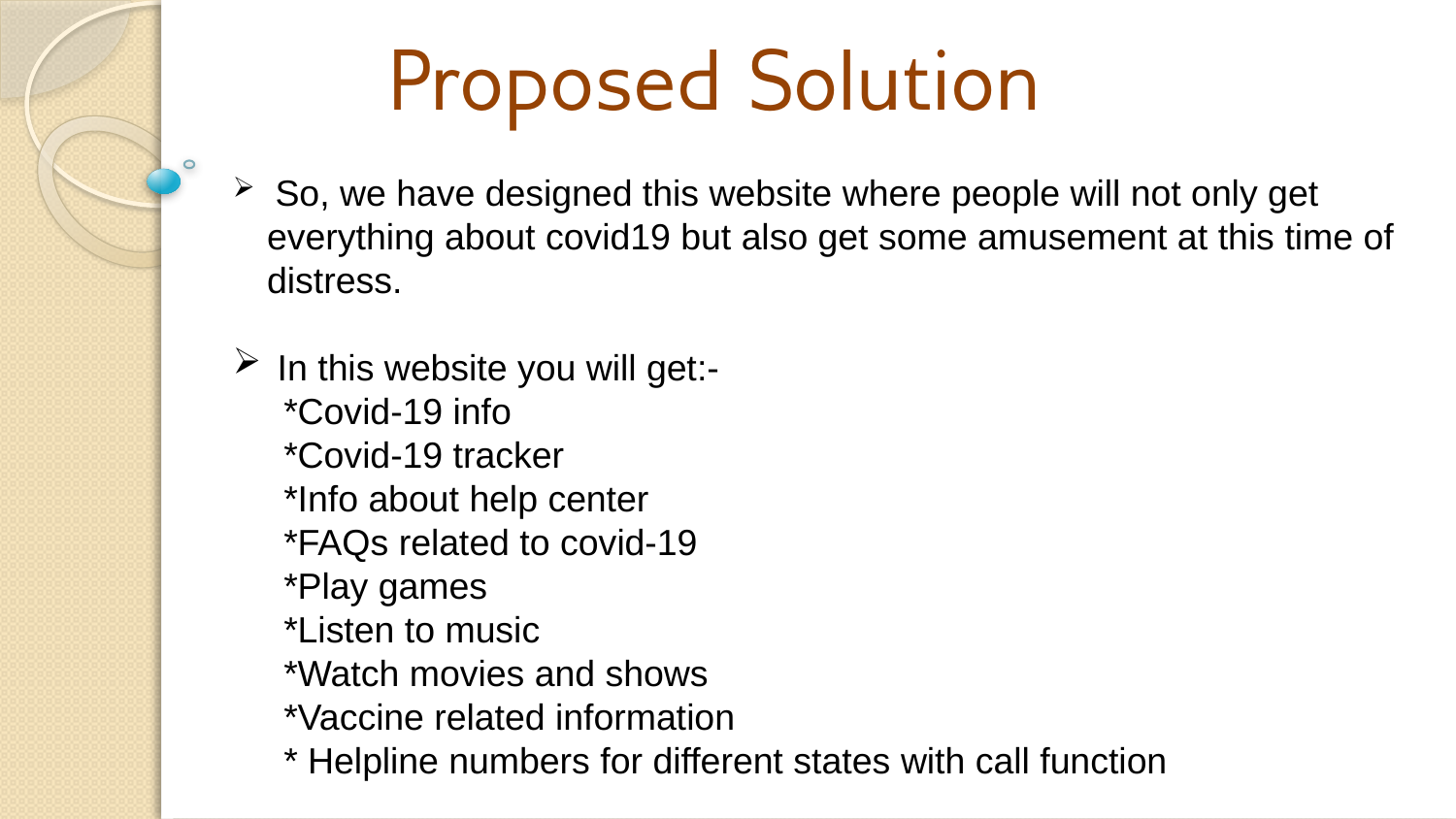

# Proposed Solution
 So, we have designed this website where people will not only get everything about covid19 but also get some amusement at this time of distress.

 In this website you will get:-
     *Covid-19 info
     *Covid-19 tracker
     *Info about help center
     *FAQs related to covid-19
     *Play games
     *Listen to music
     *Watch movies and shows
     *Vaccine related information
     * Helpline numbers for different states with call function